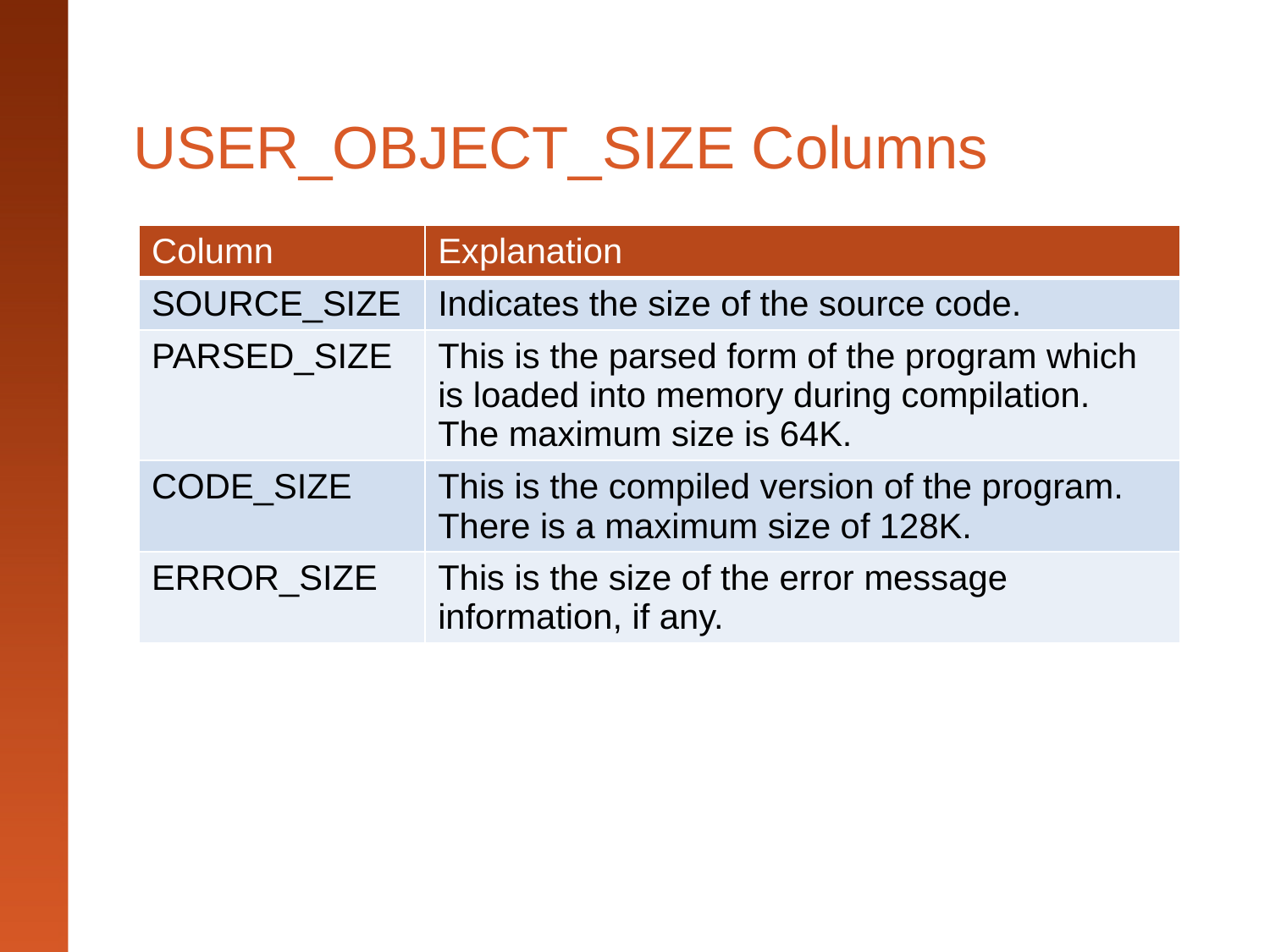

# USER_OBJECT_SIZE Columns
| Column | Explanation |
| --- | --- |
| SOURCE\_SIZE | Indicates the size of the source code. |
| PARSED\_SIZE | This is the parsed form of the program which is loaded into memory during compilation. The maximum size is 64K. |
| CODE\_SIZE | This is the compiled version of the program. There is a maximum size of 128K. |
| ERROR\_SIZE | This is the size of the error message information, if any. |